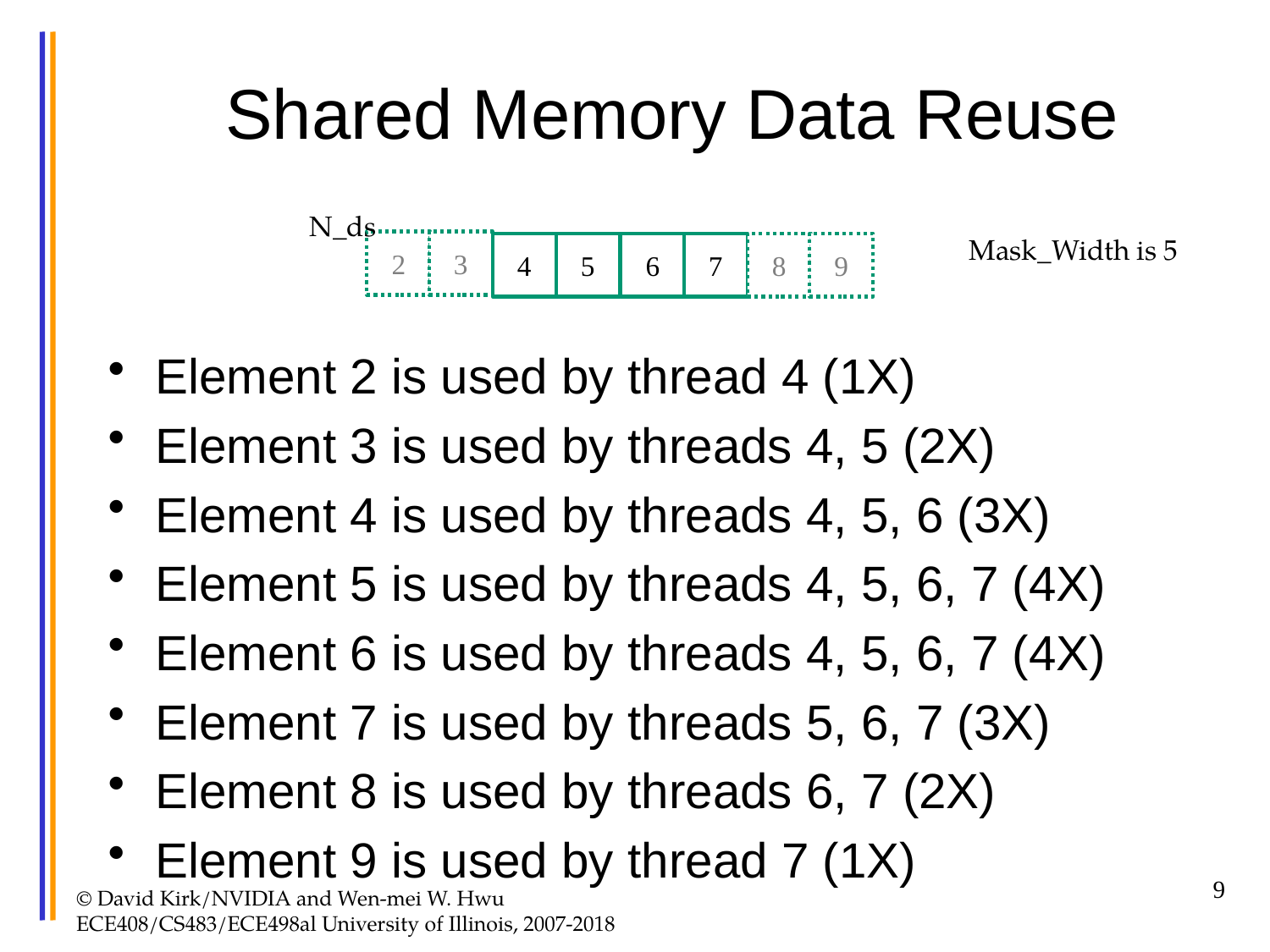

# Shared Memory Data Reuse
N_ds
Mask_Width is 5
2
3
4
5
6
7
8
9
Element 2 is used by thread 4 (1X)
Element 3 is used by threads 4, 5 (2X)
Element 4 is used by threads 4, 5, 6 (3X)
Element 5 is used by threads 4, 5, 6, 7 (4X)
Element 6 is used by threads 4, 5, 6, 7 (4X)
Element 7 is used by threads 5, 6, 7 (3X)
Element 8 is used by threads 6, 7 (2X)
Element 9 is used by thread 7 (1X)
9
© David Kirk/NVIDIA and Wen-mei W. Hwu       ECE408/CS483/ECE498al University of Illinois, 2007-2018